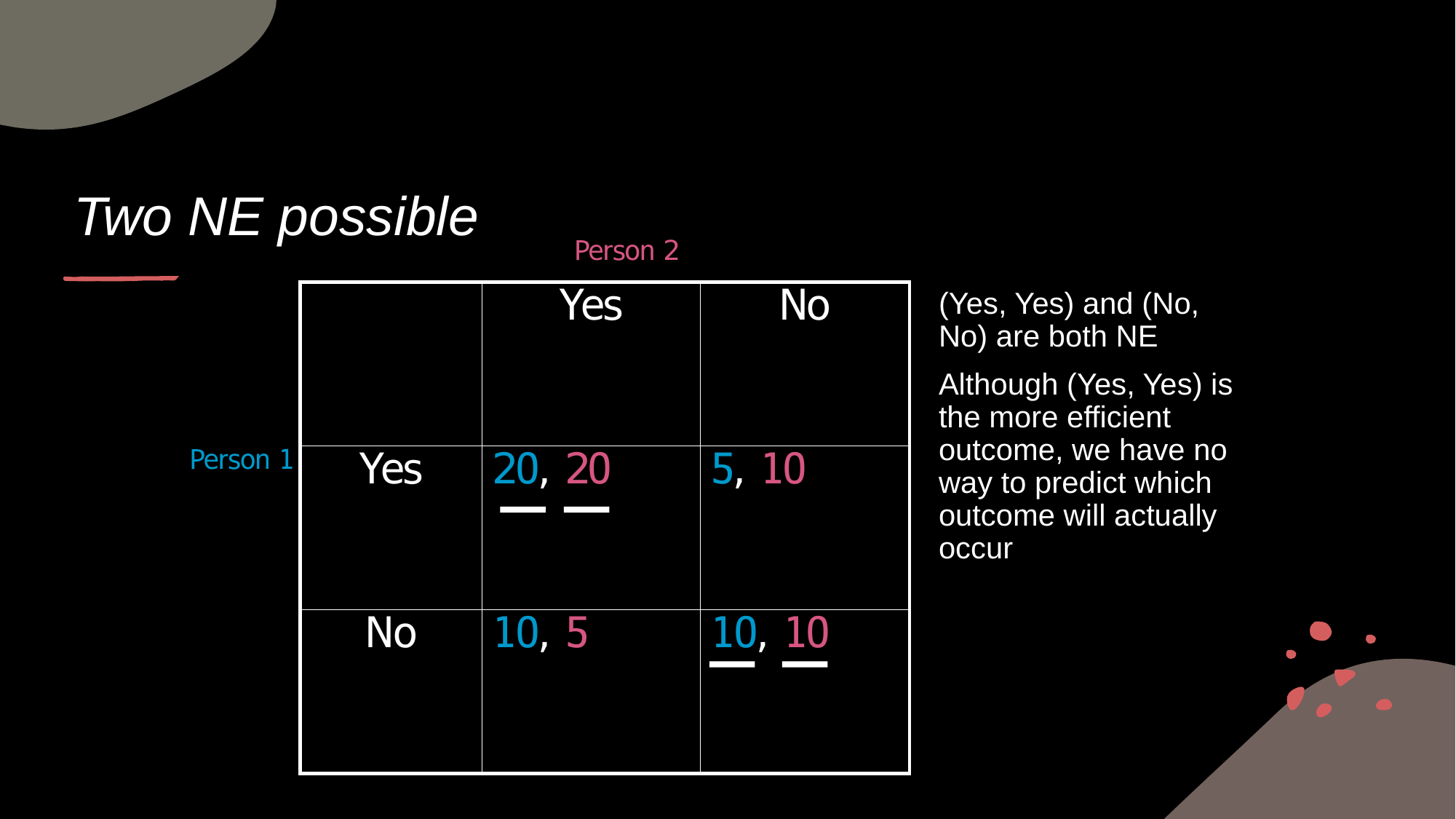

# Two NE possible
Person 2
|  | Yes | No |
| --- | --- | --- |
| Yes | 20, 20 | 5, 10 |
| No | 10, 5 | 10, 10 |
(Yes, Yes) and (No, No) are both NE
Although (Yes, Yes) is the more efficient outcome, we have no way to predict which outcome will actually occur
Person 1